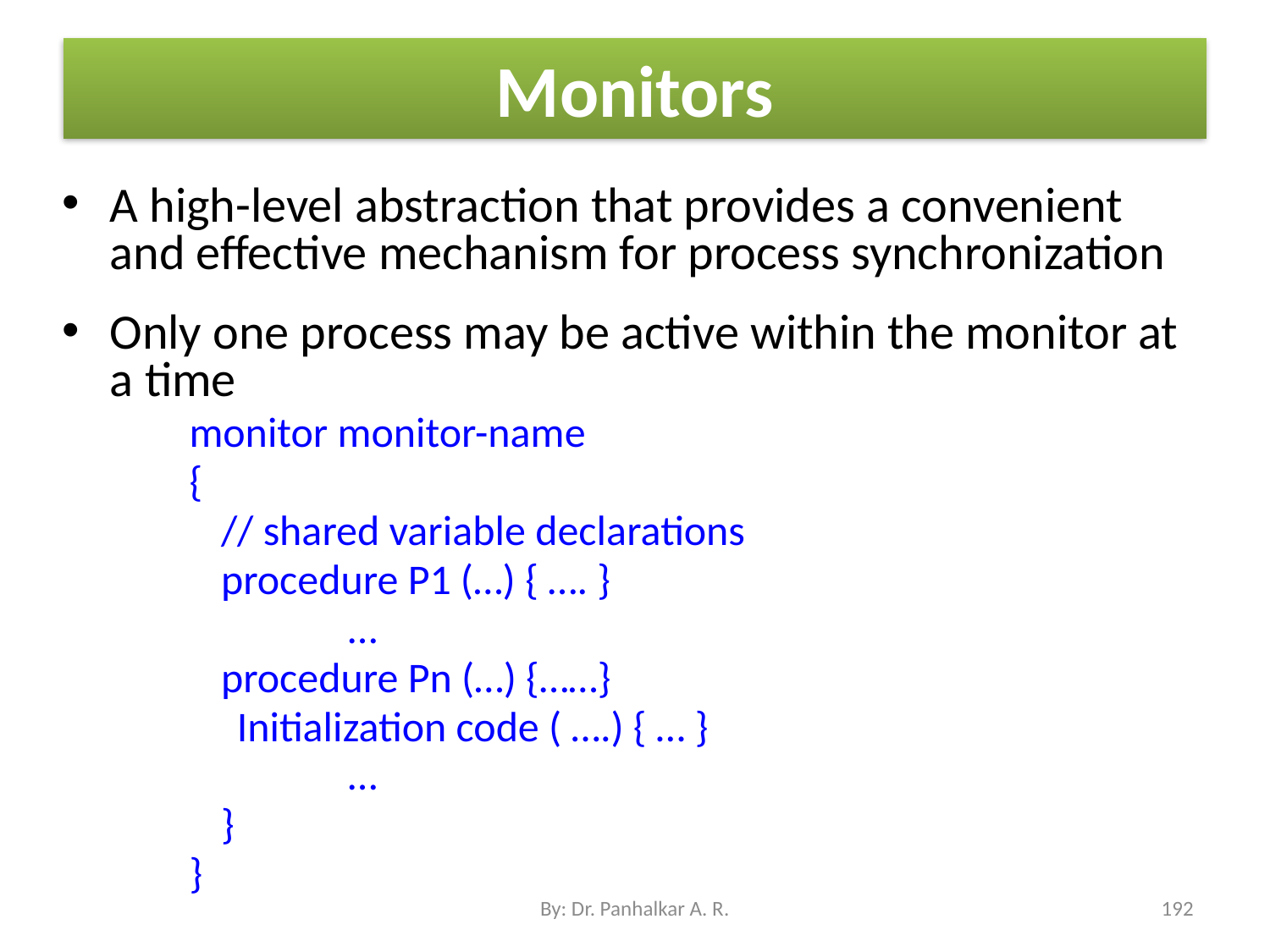

# Monitors
A high-level abstraction that provides a convenient and effective mechanism for process synchronization

Only one process may be active within the monitor at a time
monitor monitor-name
{
	// shared variable declarations
	procedure P1 (…) { …. }
		…
	procedure Pn (…) {……}
     Initialization code ( ….) { … }
		…
	}
}
By: Dr. Panhalkar A. R.
192